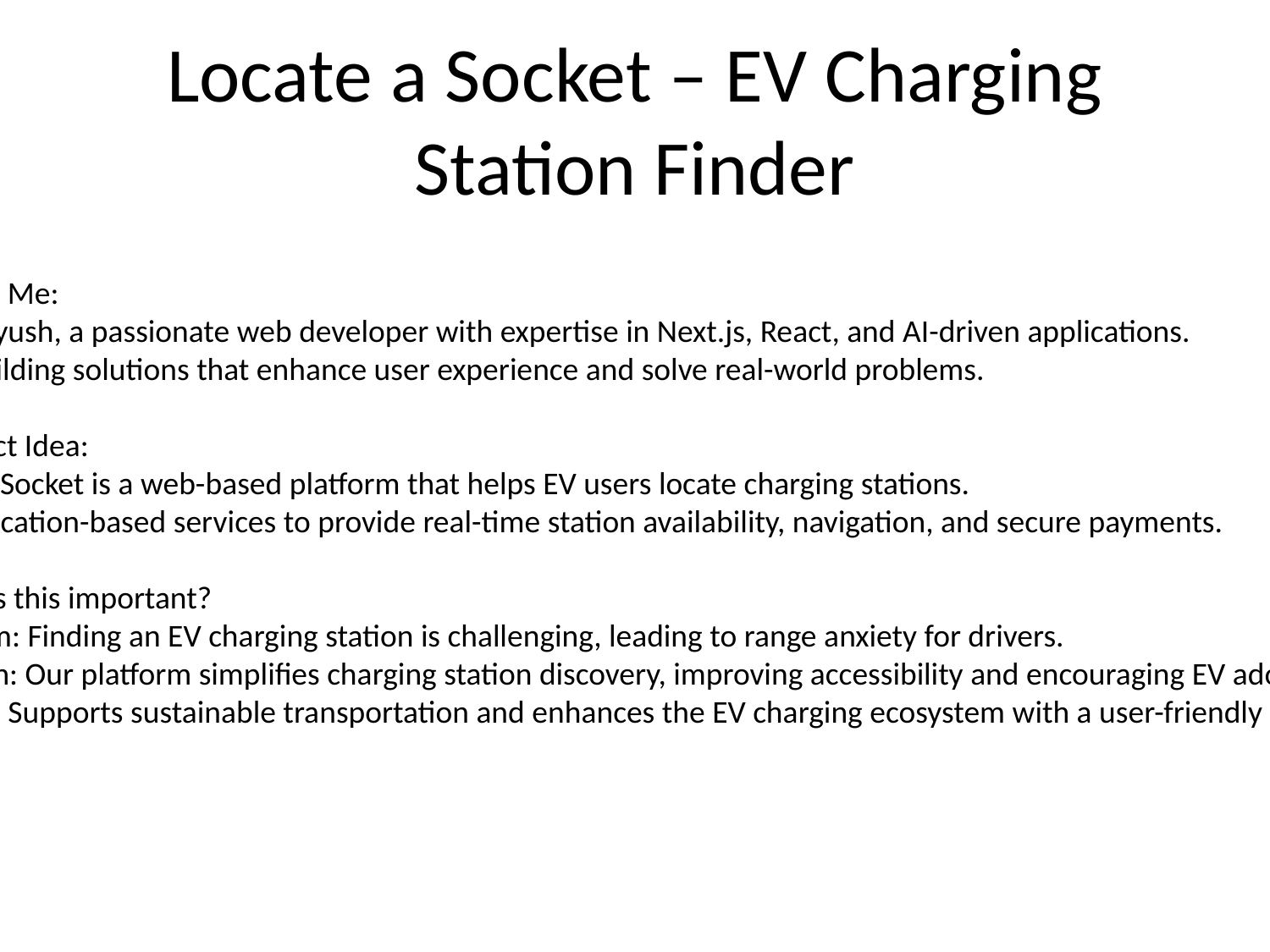

# Locate a Socket – EV Charging Station Finder

👋 About Me:
Hi, I’m Ayush, a passionate web developer with expertise in Next.js, React, and AI-driven applications.
I love building solutions that enhance user experience and solve real-world problems.

🚗 Project Idea:
Locate a Socket is a web-based platform that helps EV users locate charging stations.
It uses location-based services to provide real-time station availability, navigation, and secure payments.

✅ Why is this important?
- Problem: Finding an EV charging station is challenging, leading to range anxiety for drivers.
- Solution: Our platform simplifies charging station discovery, improving accessibility and encouraging EV adoption.
- Impact: Supports sustainable transportation and enhances the EV charging ecosystem with a user-friendly solution.